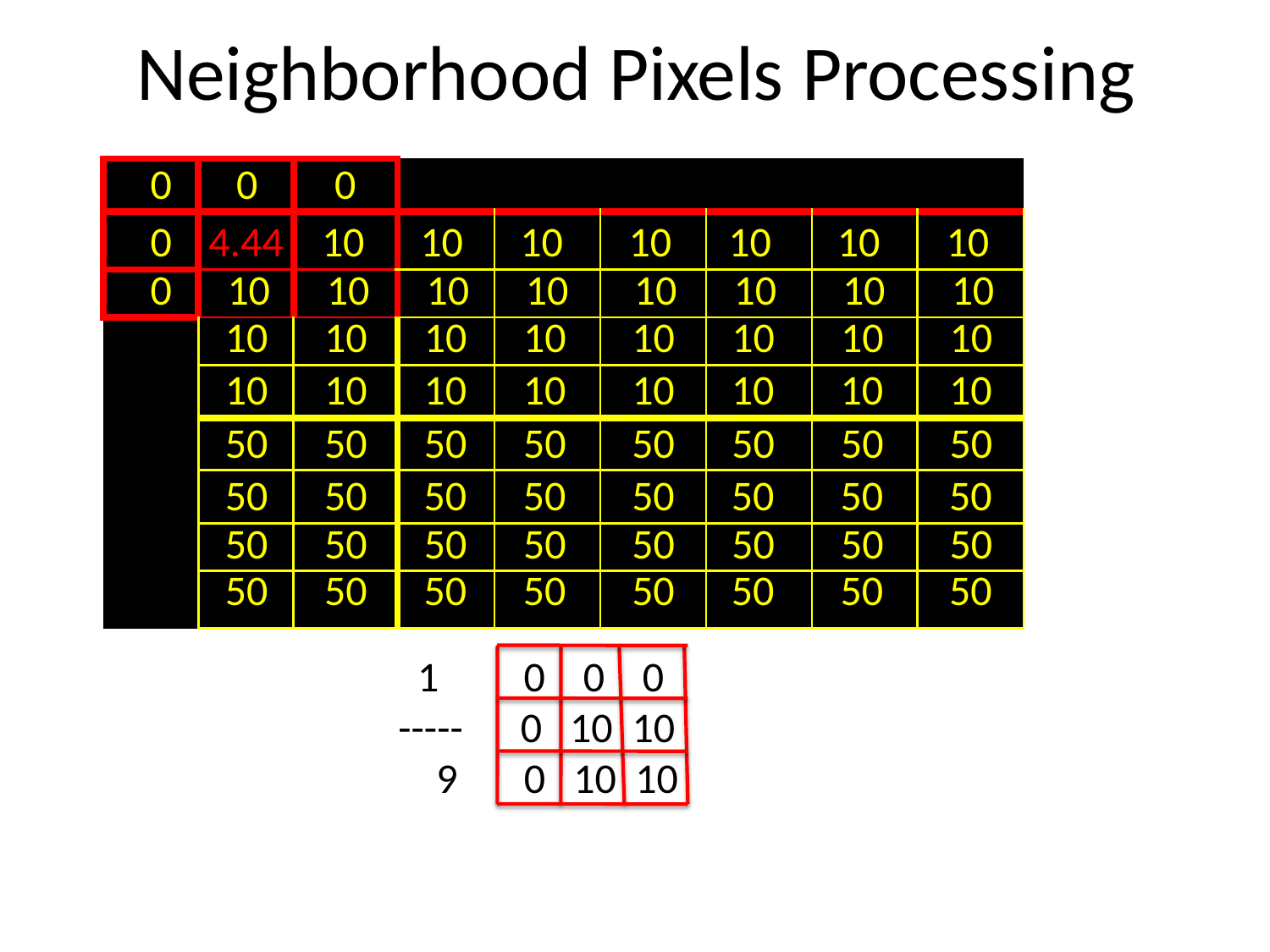

# Neighborhood Pixels Processing
| 0 | 0 | 0 |  |  |  |  |  |  |
| --- | --- | --- | --- | --- | --- | --- | --- | --- |
| 0 | 4.44 | 10 | 10 | 10 | 10 | 10 | 10 | 10 |
| 0 | 10 | 10 | 10 | 10 | 10 | 10 | 10 | 10 |
|  | 10 | 10 | 10 | 10 | 10 | 10 | 10 | 10 |
|  | 10 | 10 | 10 | 10 | 10 | 10 | 10 | 10 |
|  | 50 | 50 | 50 | 50 | 50 | 50 | 50 | 50 |
|  | 50 | 50 | 50 | 50 | 50 | 50 | 50 | 50 |
|  | 50 | 50 | 50 | 50 | 50 | 50 | 50 | 50 |
|  | 50 | 50 | 50 | 50 | 50 | 50 | 50 | 50 |

1
-----  9
0
0
0
0
10
10
0
10
10